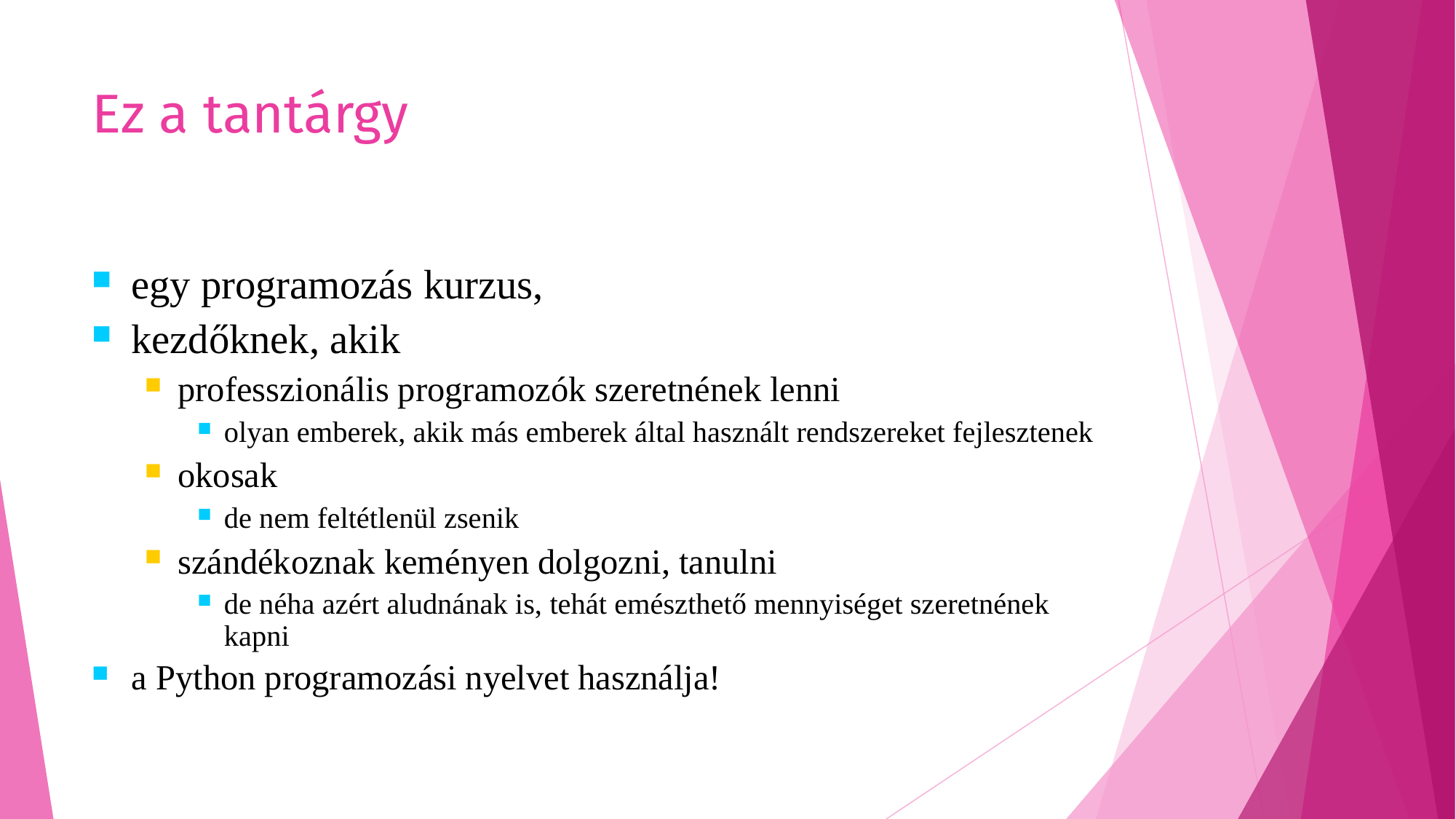

# Ez a tantárgy
egy programozás kurzus,
kezdőknek, akik
professzionális programozók szeretnének lenni
olyan emberek, akik más emberek által használt rendszereket fejlesztenek
okosak
de nem feltétlenül zsenik
szándékoznak keményen dolgozni, tanulni
de néha azért aludnának is, tehát emészthető mennyiséget szeretnének kapni
a Python programozási nyelvet használja!